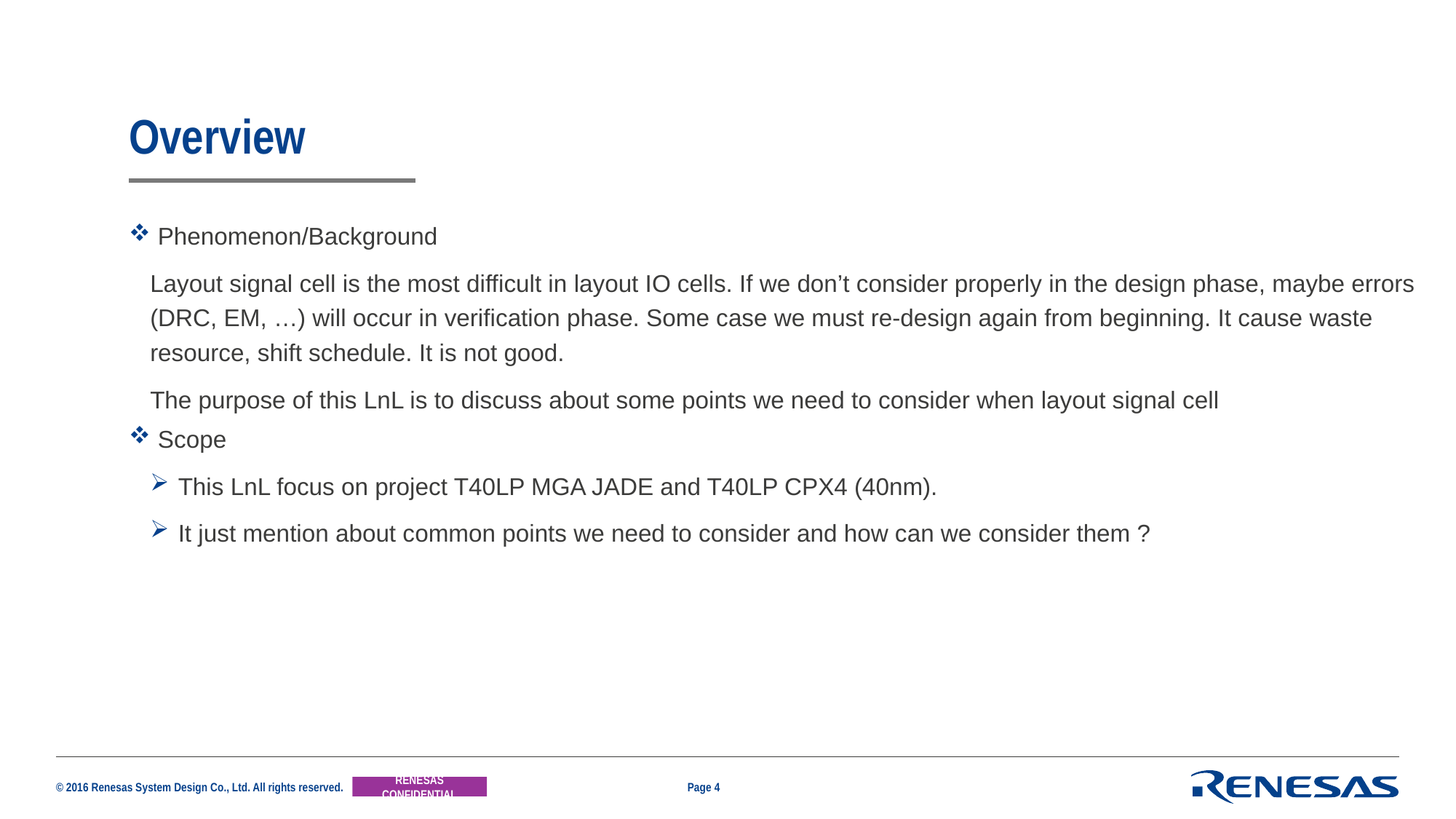

# Overview
 Phenomenon/Background
Layout signal cell is the most difficult in layout IO cells. If we don’t consider properly in the design phase, maybe errors (DRC, EM, …) will occur in verification phase. Some case we must re-design again from beginning. It cause waste resource, shift schedule. It is not good.
The purpose of this LnL is to discuss about some points we need to consider when layout signal cell
 Scope
 This LnL focus on project T40LP MGA JADE and T40LP CPX4 (40nm).
 It just mention about common points we need to consider and how can we consider them ?
Page 4